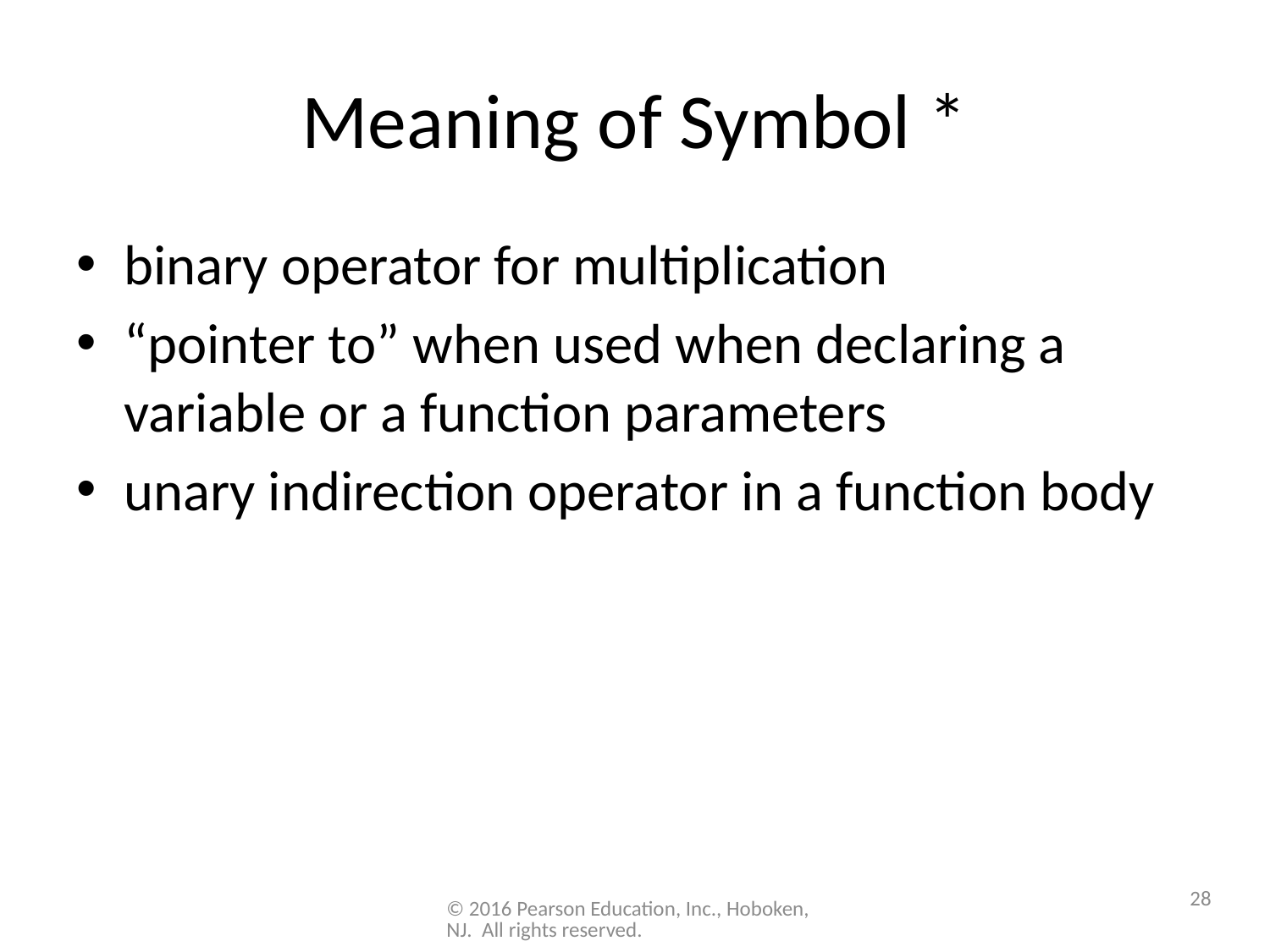

# Meaning of Symbol *
binary operator for multiplication
“pointer to” when used when declaring a variable or a function parameters
unary indirection operator in a function body
28
© 2016 Pearson Education, Inc., Hoboken, NJ.  All rights reserved.